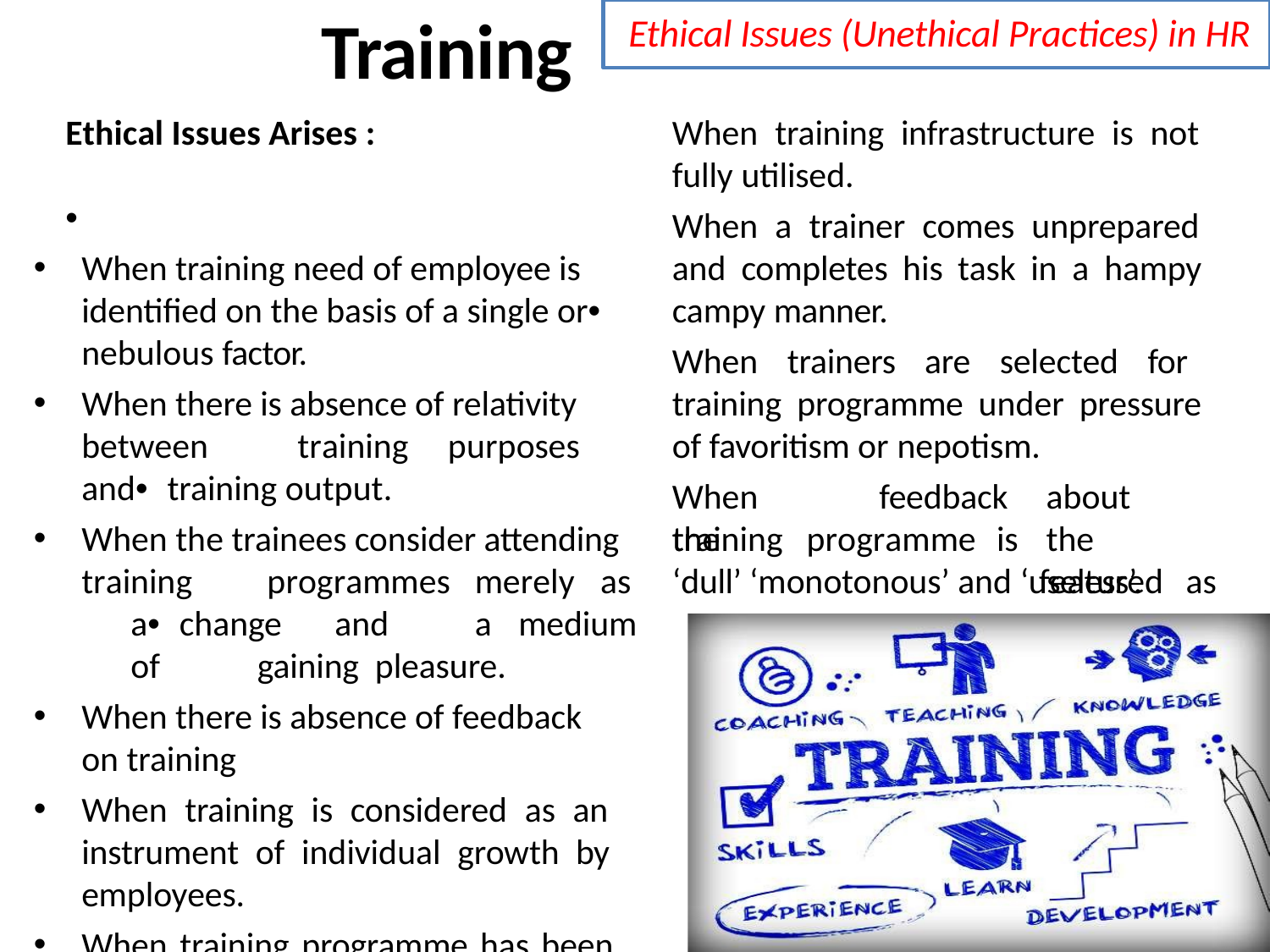

# Training

Ethical Issues (Unethical Practices) in HR
Ethical Issues Arises :	•
When training need of employee is  identified on the basis of a single or•  nebulous factor.
When there is absence of relativity  between	training	purposes	and•  training output.
When the trainees consider attending  training		programmes	merely	as	a•  change	and	a	medium	of	gaining  pleasure.
When there is absence of feedback  on training
When training is considered as an  instrument of individual growth by  employees.
When training programme has been  ‘finished’ and not ‘completed’.
When training infrastructure is not  fully utilised.
When a trainer comes unprepared  and completes his task in a hampy  campy manner.
When trainers are selected for  training programme under pressure  of favoritism or nepotism.
When	the
feedback
about	the
featured	as
training	programme	is
‘dull’ ‘monotonous’ and ‘useless’.